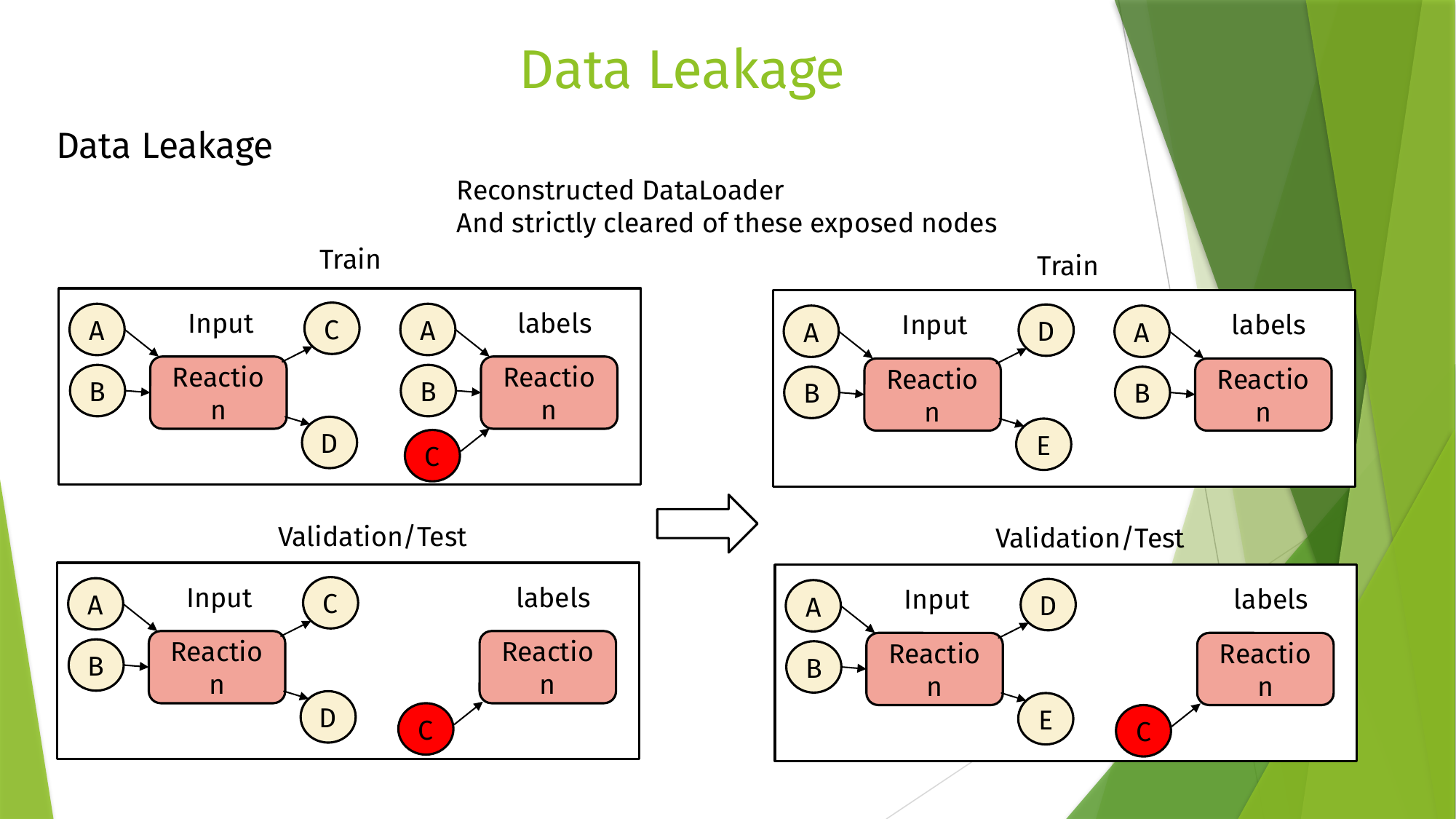

Data Leakage
Data Leakage
Reconstructed DataLoader
And strictly cleared of these exposed nodes
Train
Train

Input
labels
Input
labels
C
A
A
D
A
A
Reaction
Reaction
Reaction
Reaction
B
B
B
B
D
E
C

Validation/Test
Validation/Test

Input
labels
Input
labels
C
A
D
A
Reaction
Reaction
Reaction
Reaction
B
B
D
E
C
C